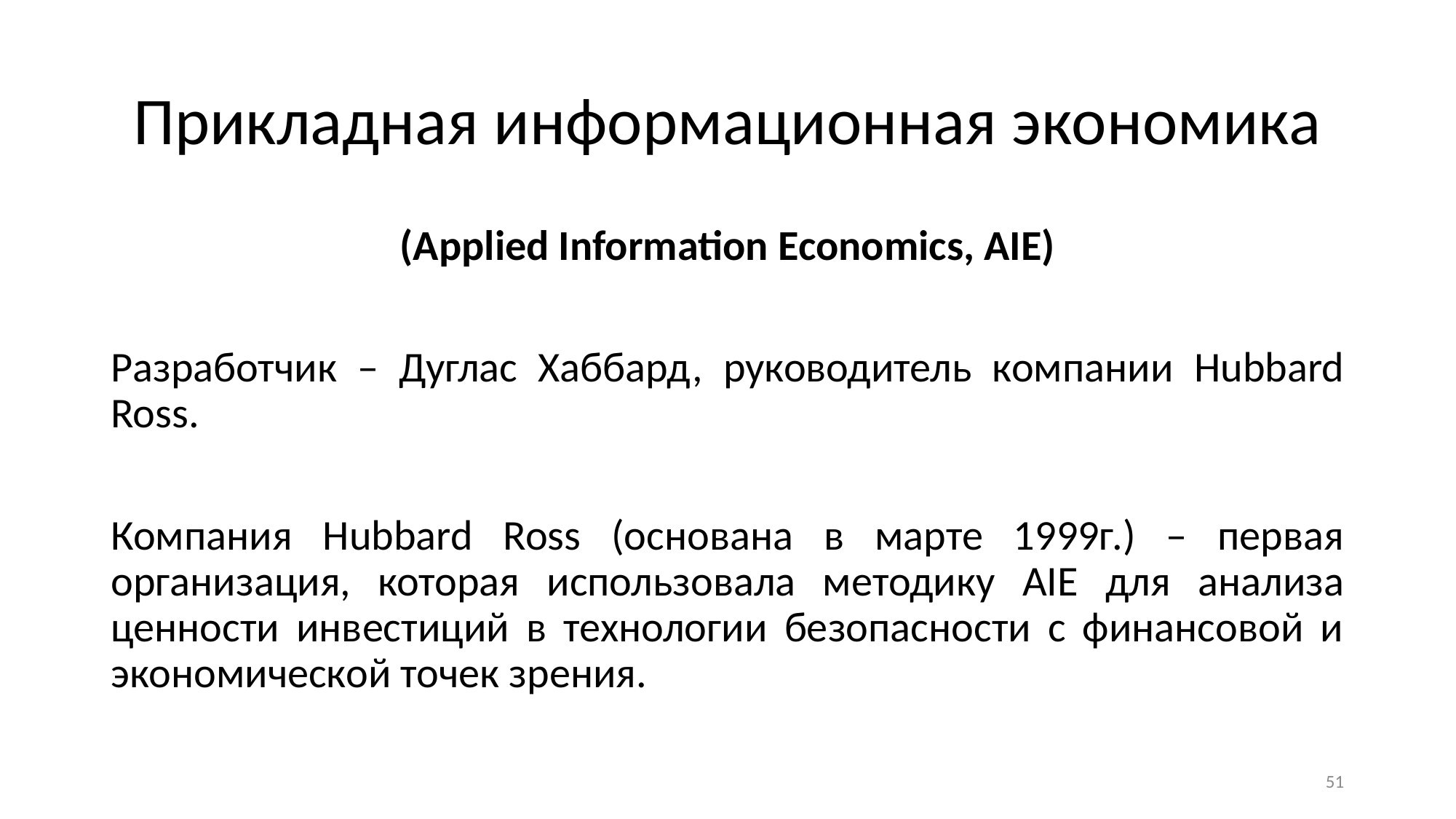

# Прикладная информационная экономика
(Applied Information Economics, AIE)

Разработчик – Дуглас Хаббард, руководитель компании Hubbard Ross.

Компания Hubbard Ross (основана в марте 1999г.) – первая организация, которая использовала методику AIE для анализа ценности инвестиций в технологии безопасности с финансовой и экономической точек зрения.
51